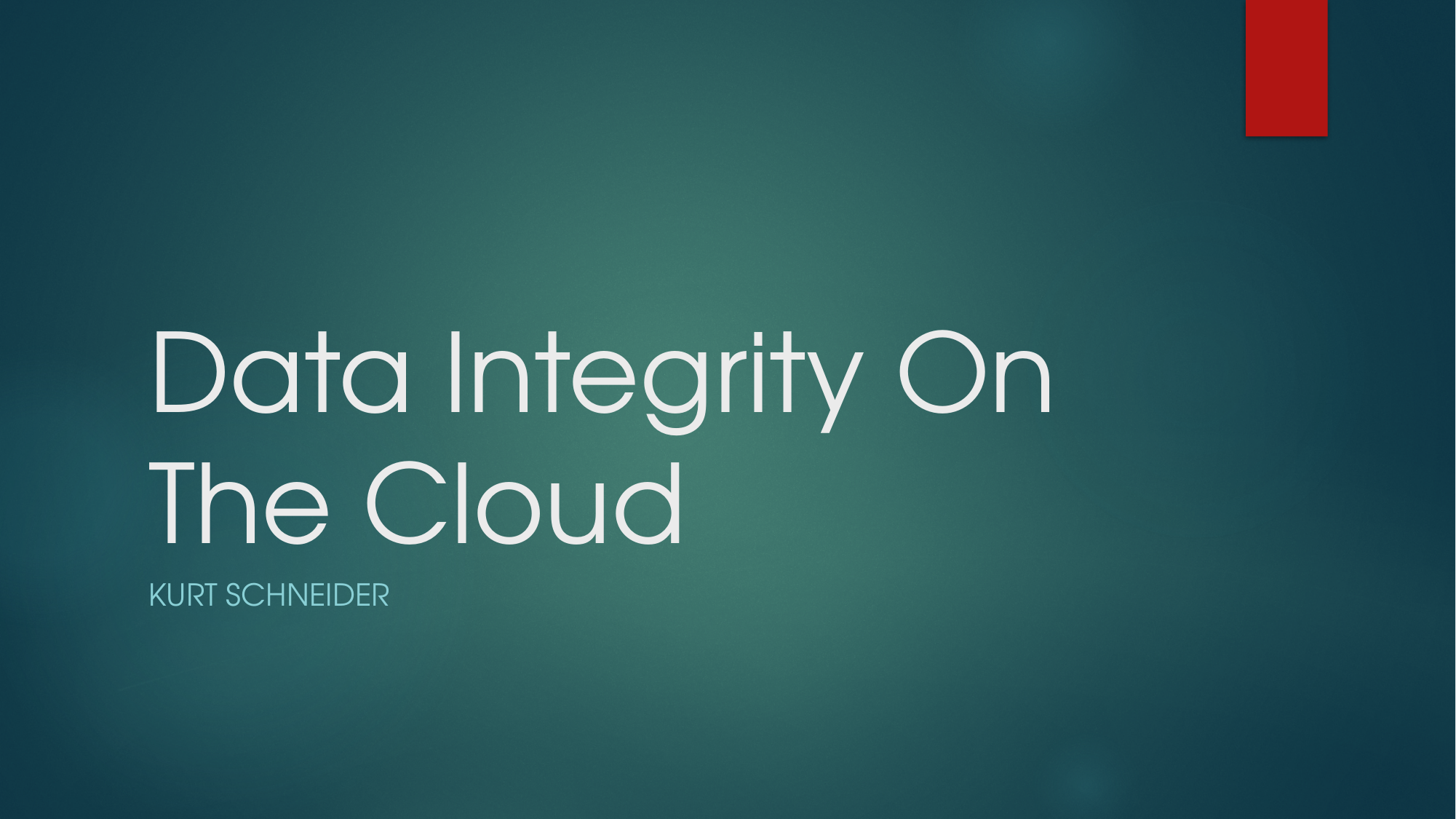

# Data Integrity On The Cloud
Kurt Schneider